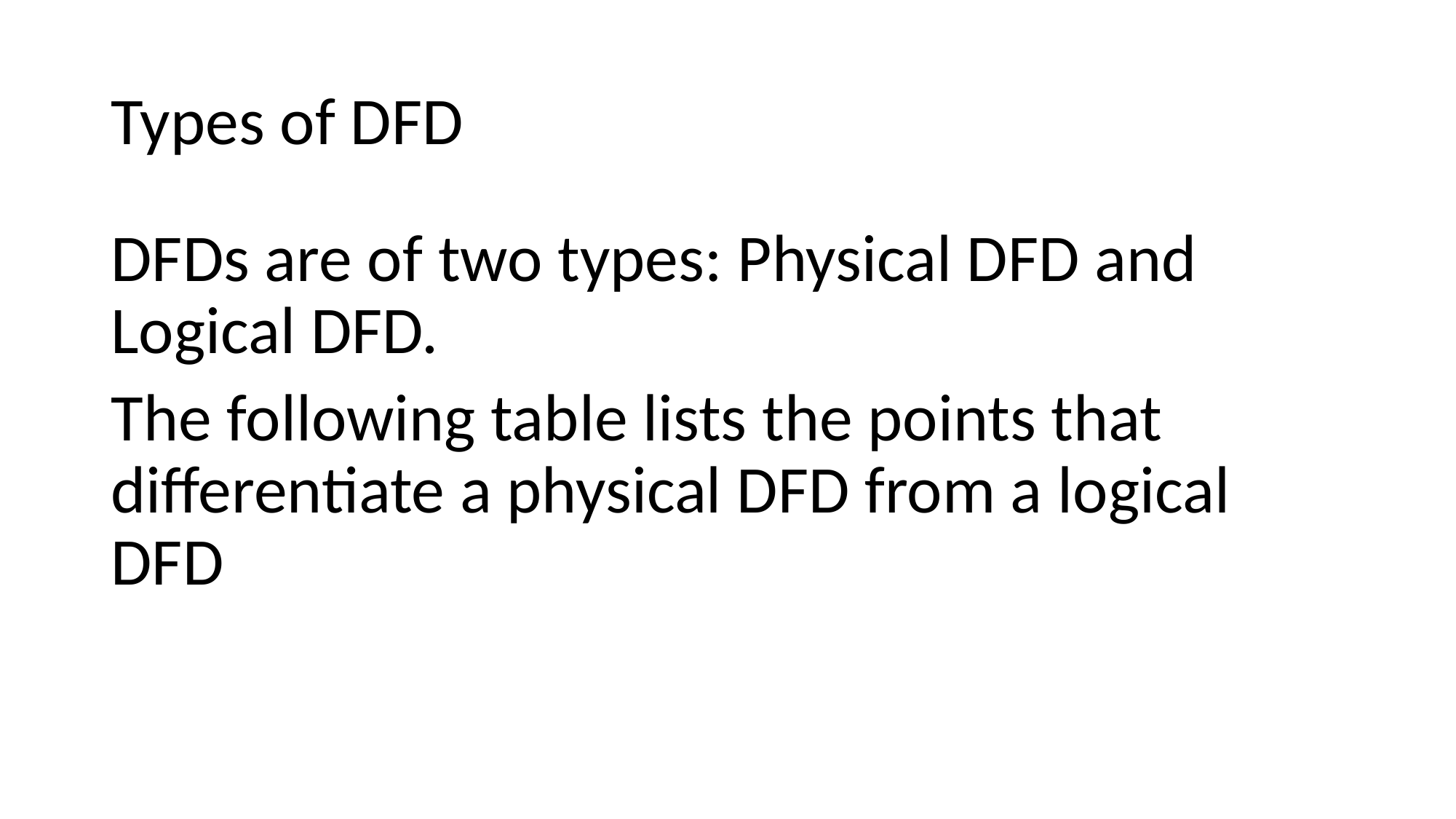

# Types of DFD
DFDs are of two types: Physical DFD and Logical DFD.
The following table lists the points that differentiate a physical DFD from a logical DFD